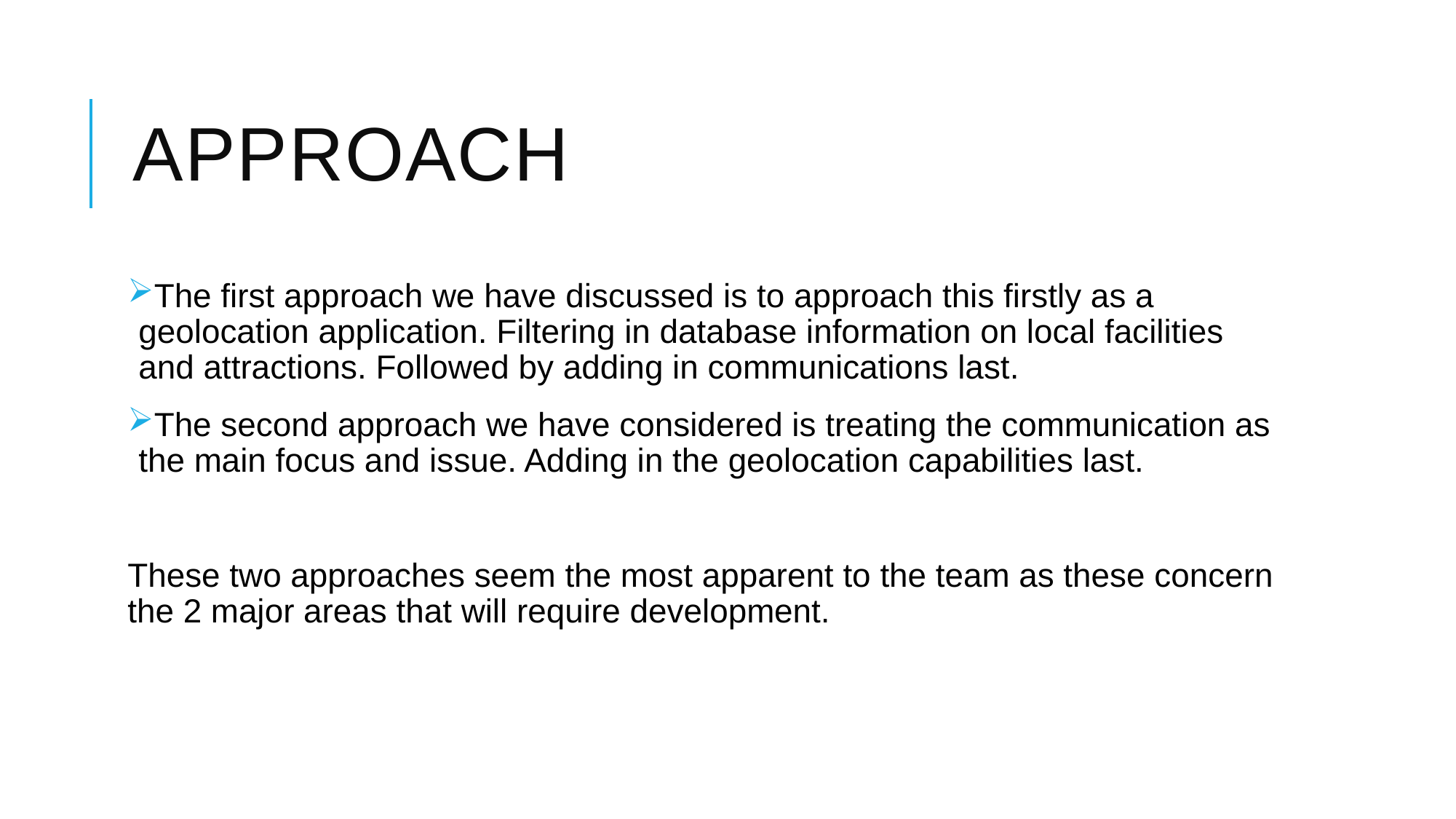

# Approach
The first approach we have discussed is to approach this firstly as a geolocation application. Filtering in database information on local facilities and attractions. Followed by adding in communications last.
The second approach we have considered is treating the communication as the main focus and issue. Adding in the geolocation capabilities last.

These two approaches seem the most apparent to the team as these concern the 2 major areas that will require development.